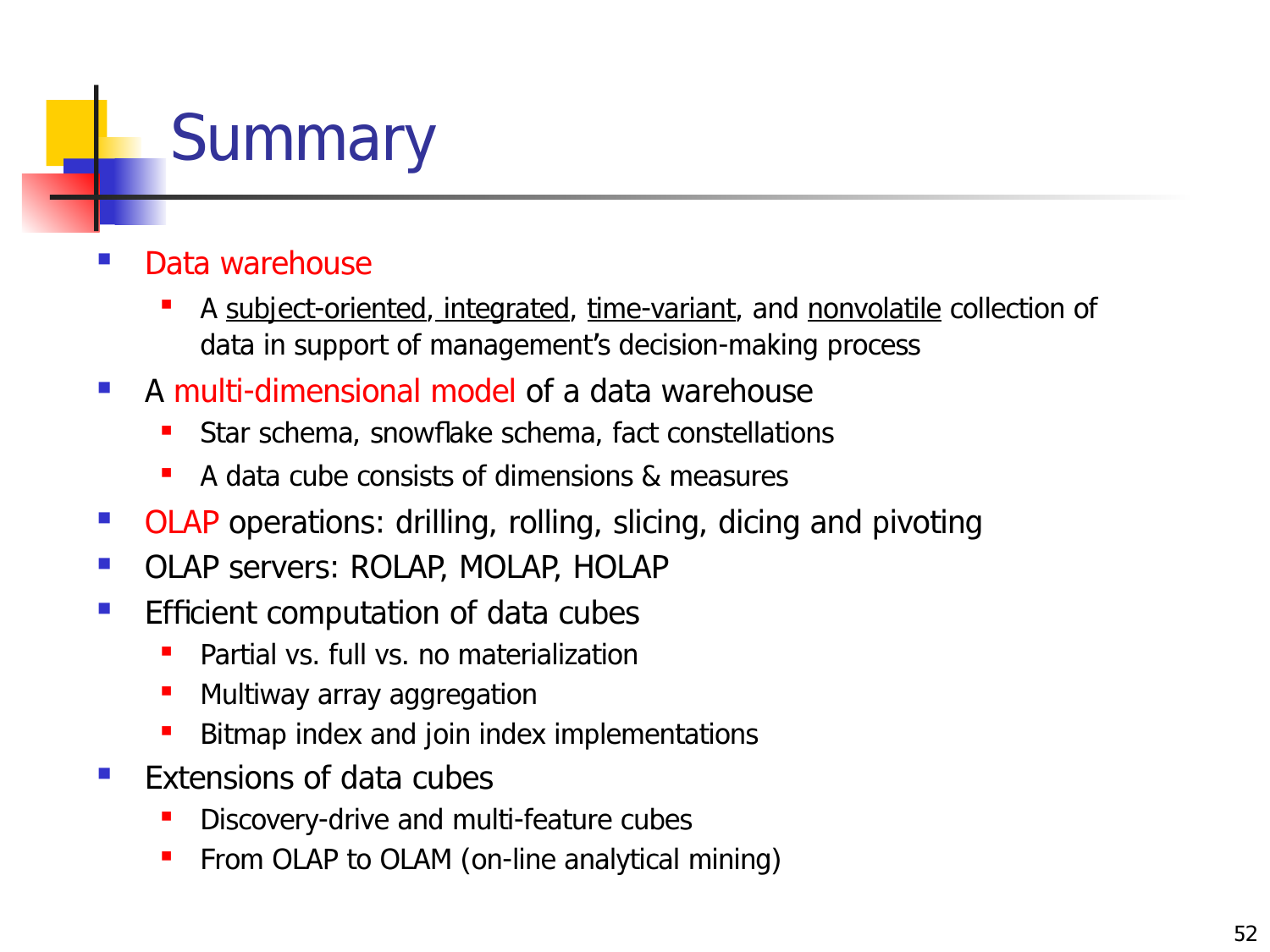

# Summary
Data warehouse
A subject-oriented, integrated, time-variant, and nonvolatile collection of data in support of management’s decision-making process
A multi-dimensional model of a data warehouse
Star schema, snowflake schema, fact constellations
A data cube consists of dimensions & measures
OLAP operations: drilling, rolling, slicing, dicing and pivoting
OLAP servers: ROLAP, MOLAP, HOLAP
Efficient computation of data cubes
Partial vs. full vs. no materialization
Multiway array aggregation
Bitmap index and join index implementations
Extensions of data cubes
Discovery-drive and multi-feature cubes
From OLAP to OLAM (on-line analytical mining)
52